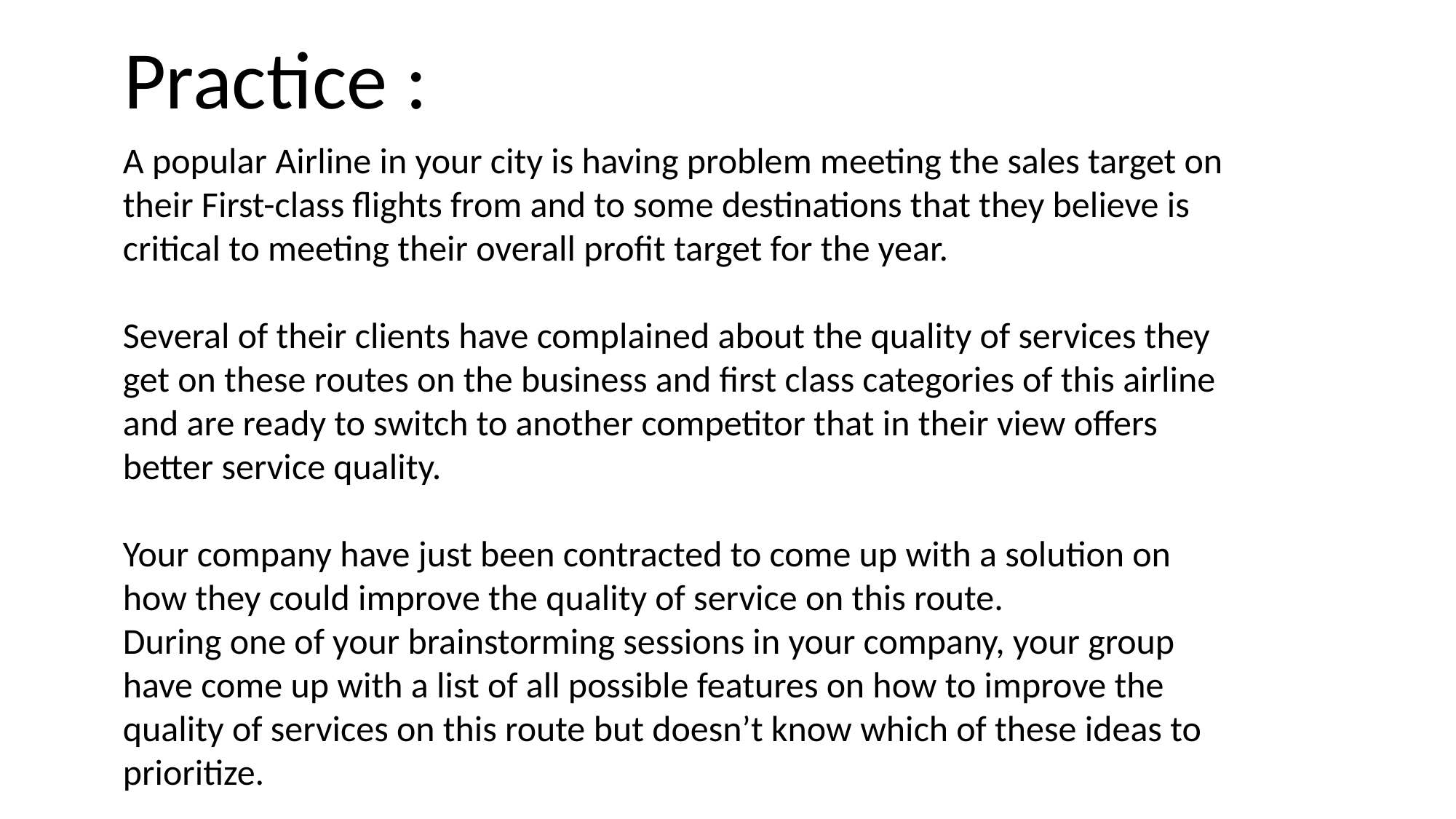

Practice :
A popular Airline in your city is having problem meeting the sales target on their First-class flights from and to some destinations that they believe is critical to meeting their overall profit target for the year.

Several of their clients have complained about the quality of services they get on these routes on the business and first class categories of this airline and are ready to switch to another competitor that in their view offers better service quality.

Your company have just been contracted to come up with a solution on how they could improve the quality of service on this route.
During one of your brainstorming sessions in your company, your group have come up with a list of all possible features on how to improve the quality of services on this route but doesn’t know which of these ideas to prioritize.